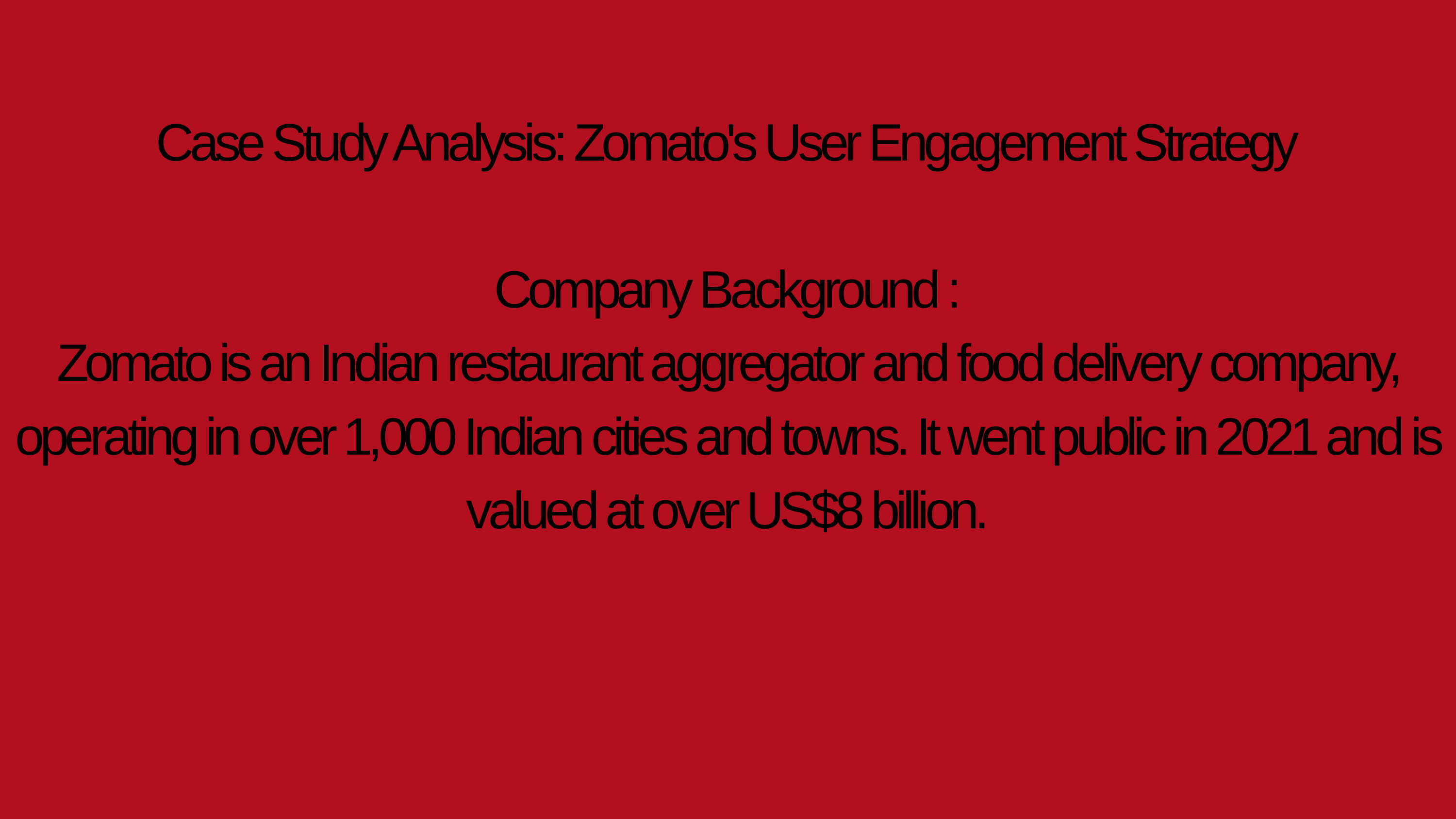

Case Study Analysis: Zomato's User Engagement Strategy

Company Background :
Zomato is an Indian restaurant aggregator and food delivery company, operating in over 1,000 Indian cities and towns. It went public in 2021 and is valued at over US$8 billion.